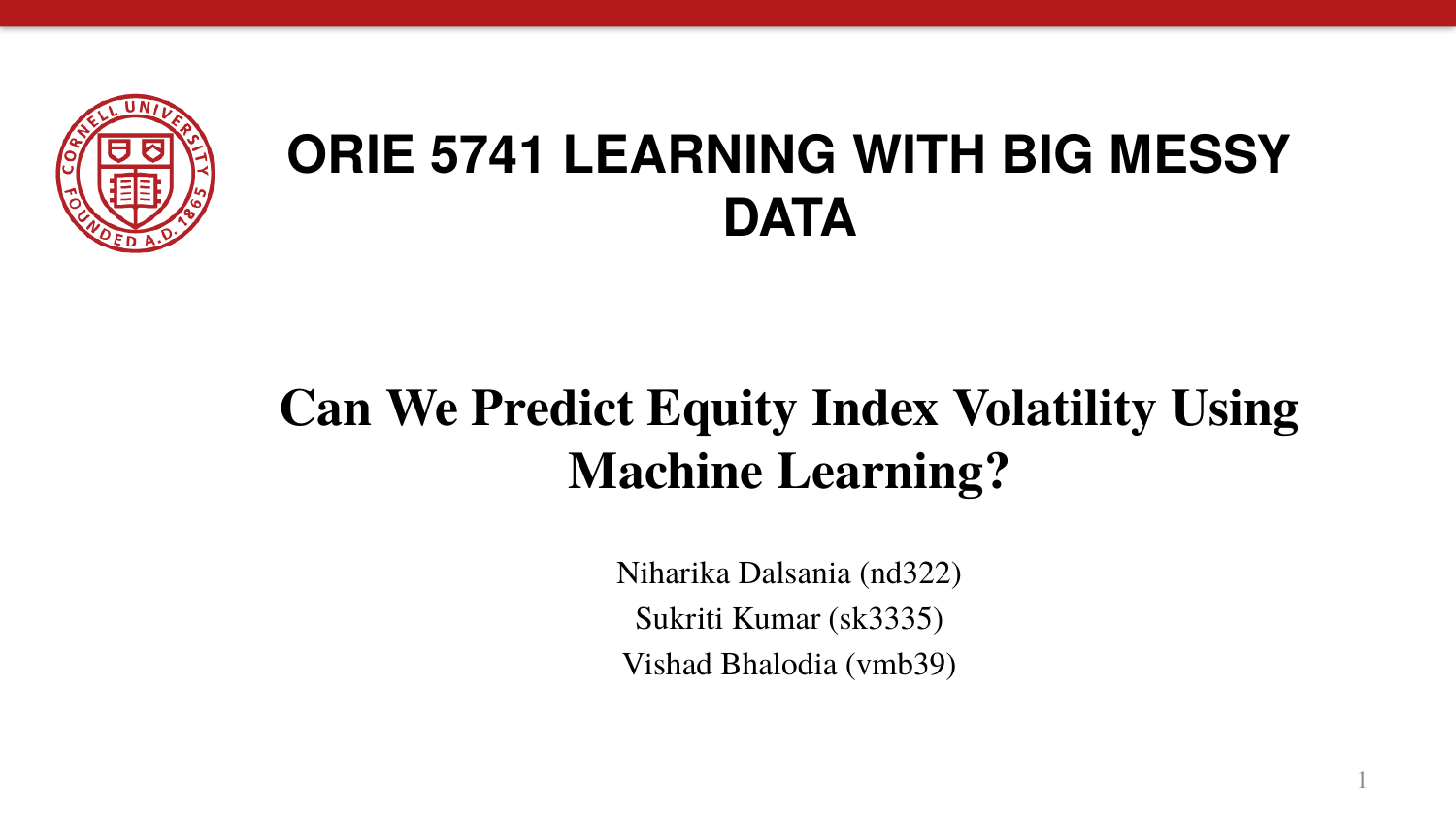

# ORIE 5741 LEARNING WITH BIG MESSY DATA
Can We Predict Equity Index Volatility Using Machine Learning?
Niharika Dalsania (nd322)
Sukriti Kumar (sk3335)
Vishad Bhalodia (vmb39)
1